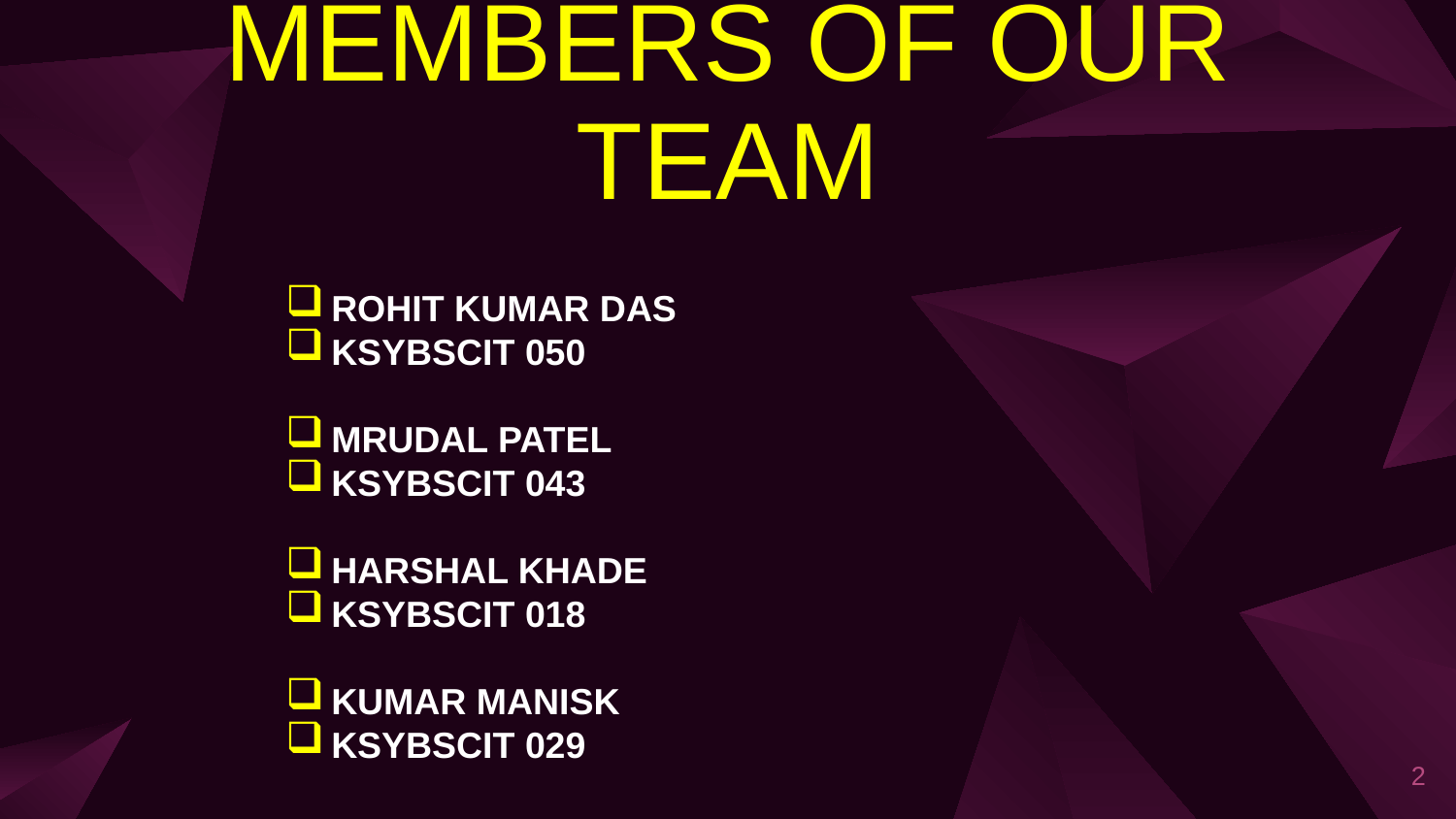

# MEMBERS OF OUR TEAM
ROHIT KUMAR DAS
KSYBSCIT 050

MRUDAL PATEL
KSYBSCIT 043

HARSHAL KHADE
KSYBSCIT 018

KUMAR MANISK
KSYBSCIT 029

2